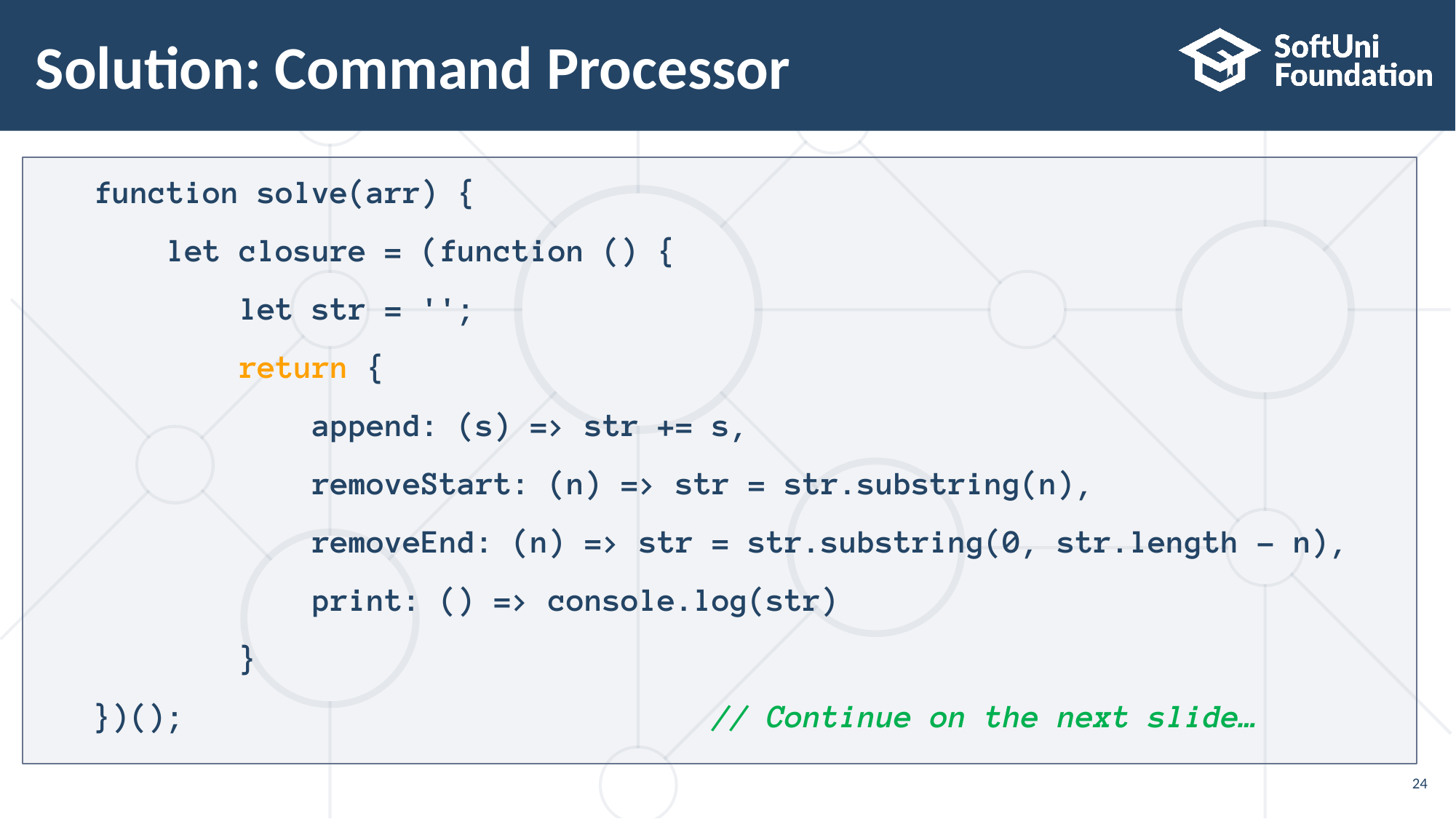

# Solution: Command Processor
function solve(arr) {
    let closure = (function () {
        let str = '';
        return {
            append: (s) => str += s,
            removeStart: (n) => str = str.substring(n),
            removeEnd: (n) => str = str.substring(0, str.length - n),
            print: () => console.log(str)
        }
})();  				    // Continue on the next slide…

24